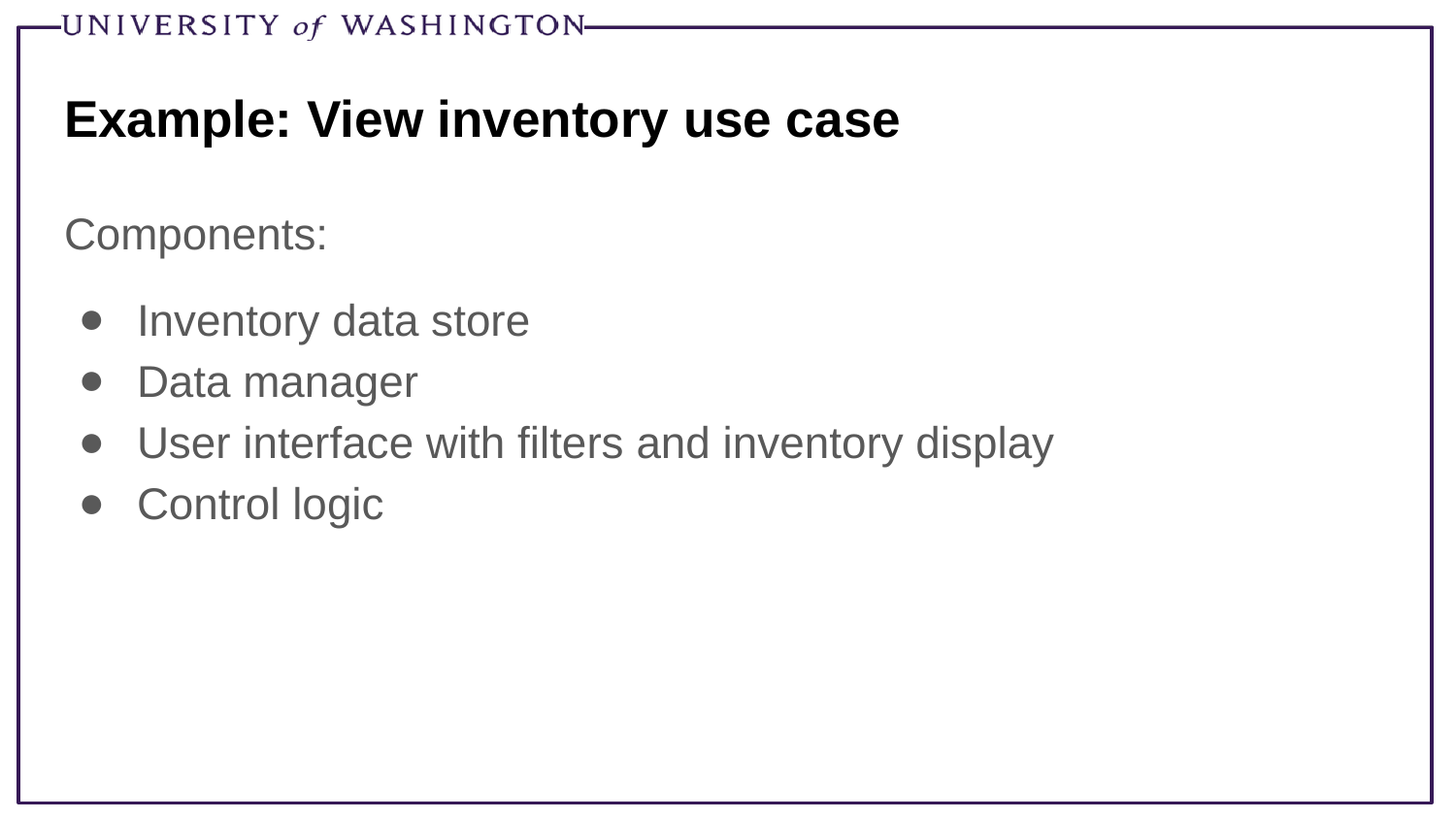

# Example: View inventory use case
Components:
Inventory data store
Data manager
User interface with filters and inventory display
Control logic